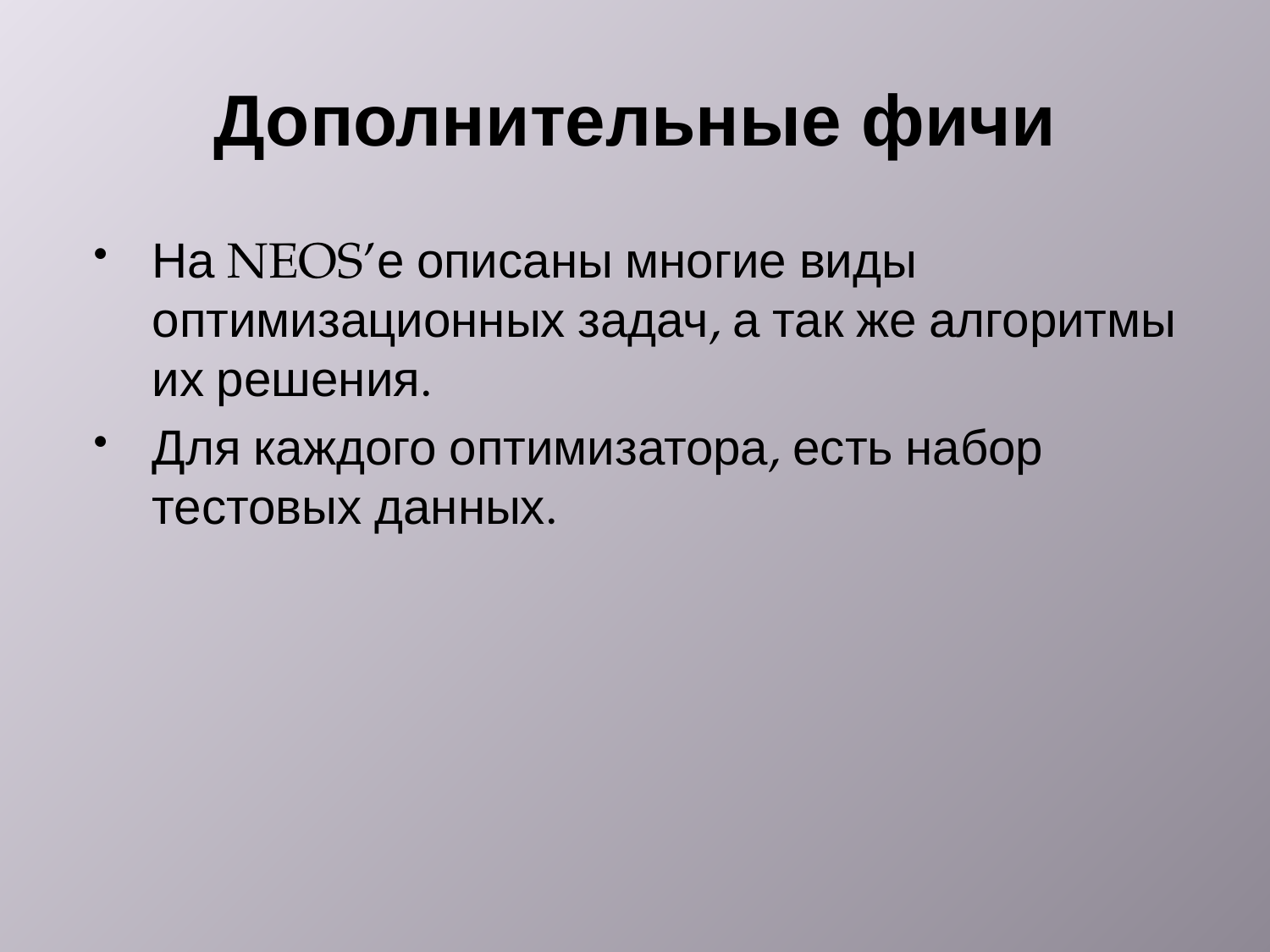

# Дополнительные фичи
На NEOS’е описаны многие виды оптимизационных задач, а так же алгоритмы их решения.
Для каждого оптимизатора, есть набор тестовых данных.